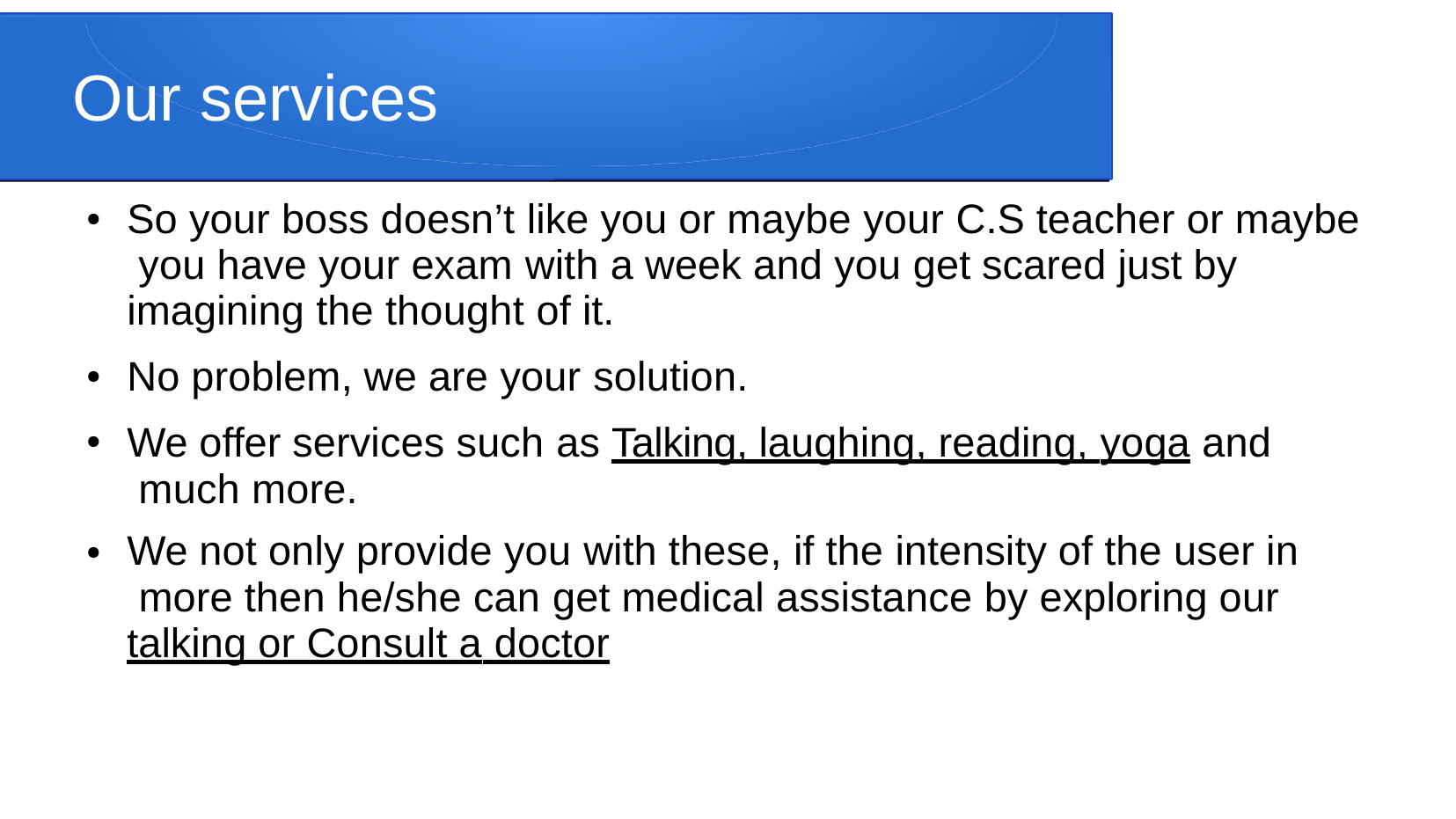

# Our services
So your boss doesn’t like you or maybe your C.S teacher or maybe  you have your exam with a week and you get scared just by  imagining the thought of it.
No problem, we are your solution.
We offer services such as Talking, laughing, reading, yoga and  much more.
We not only provide you with these, if the intensity of the user in  more then he/she can get medical assistance by exploring our  talking or Consult a doctor
●
●
●
●